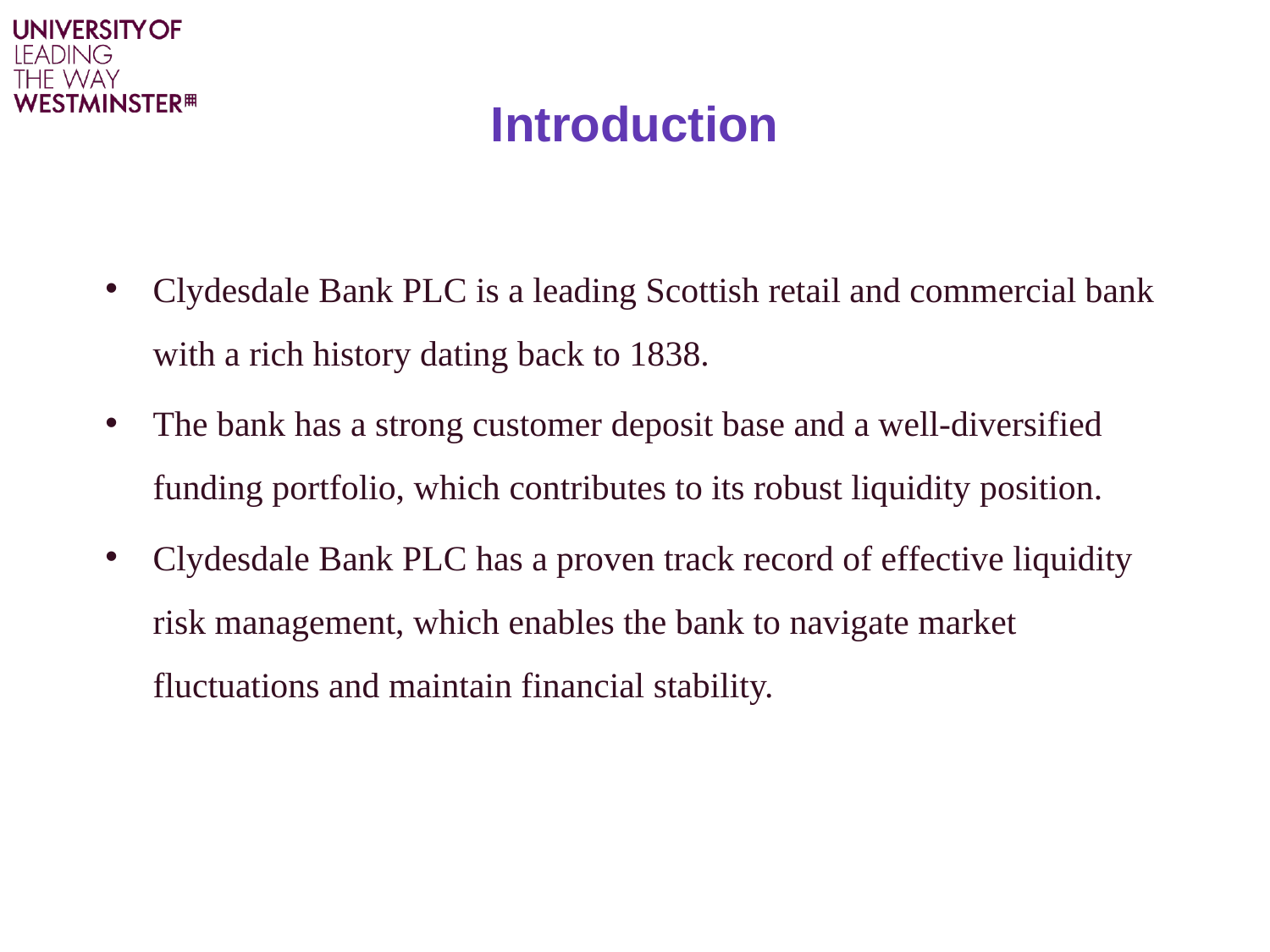

# Introduction
Clydesdale Bank PLC is a leading Scottish retail and commercial bank with a rich history dating back to 1838.
The bank has a strong customer deposit base and a well-diversified funding portfolio, which contributes to its robust liquidity position.
Clydesdale Bank PLC has a proven track record of effective liquidity risk management, which enables the bank to navigate market fluctuations and maintain financial stability.